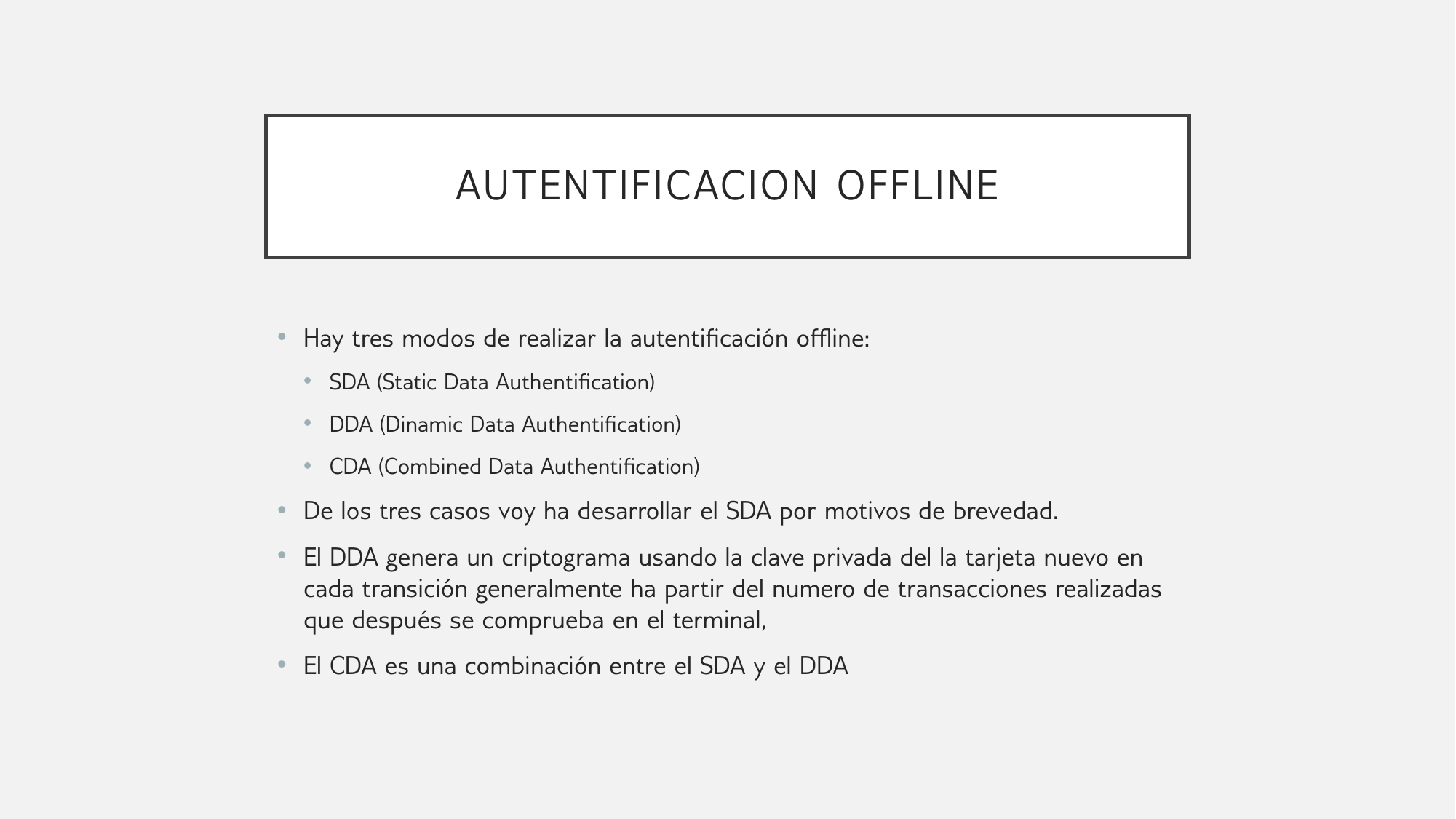

# Autentificacion OFFLINE
Hay tres modos de realizar la autentificación offline:
SDA (Static Data Authentification)
DDA (Dinamic Data Authentification)
CDA (Combined Data Authentification)
De los tres casos voy ha desarrollar el SDA por motivos de brevedad.
El DDA genera un criptograma usando la clave privada del la tarjeta nuevo en cada transición generalmente ha partir del numero de transacciones realizadas que después se comprueba en el terminal,
El CDA es una combinación entre el SDA y el DDA